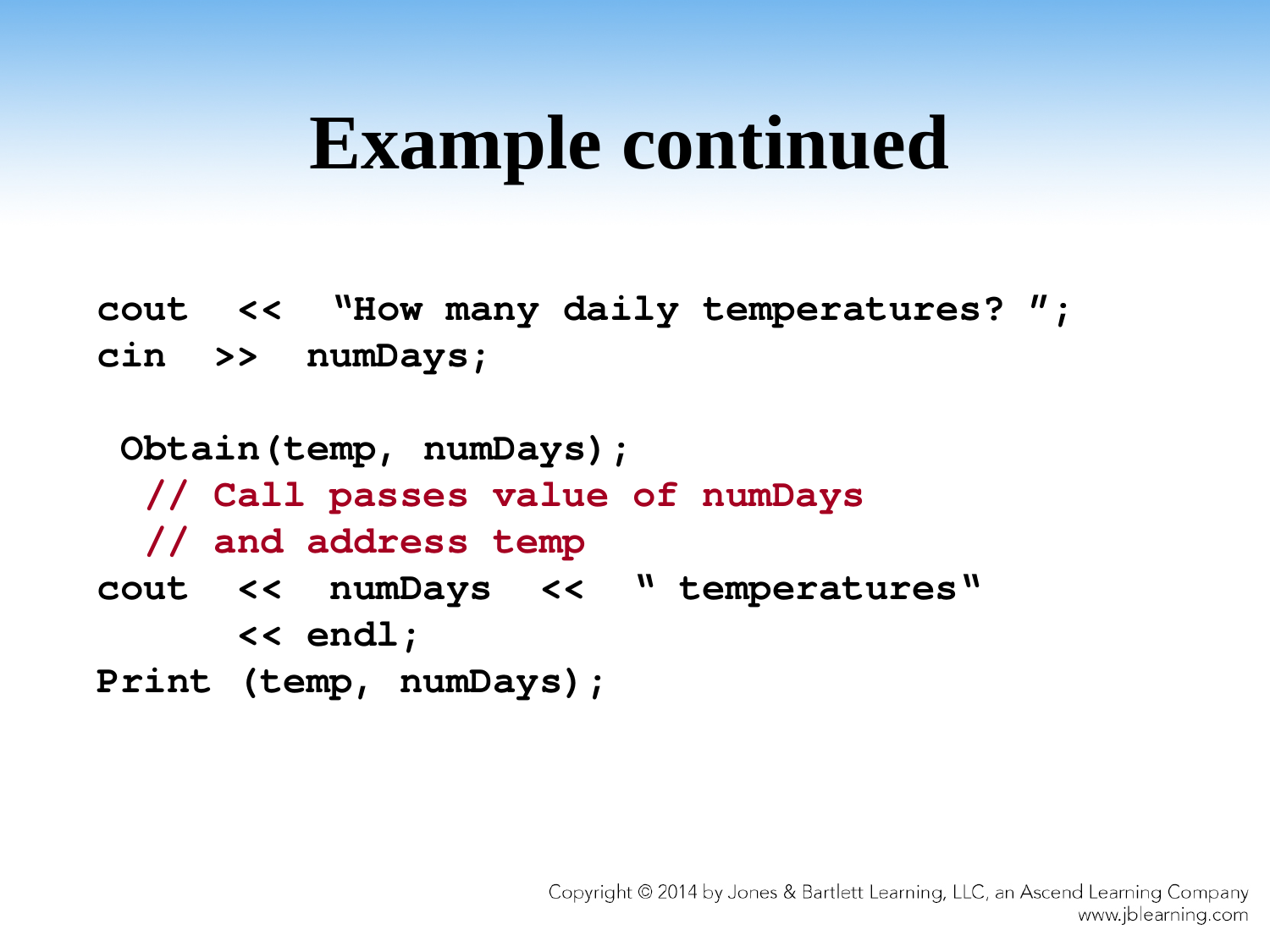

# Example continued
cout  <<  “How many daily temperatures? ”;
cin  >>  numDays;

 Obtain(temp, numDays);
  // Call passes value of numDays
  // and address temp
cout  <<  numDays  <<  “ temperatures“
      << endl;
Print (temp, numDays);